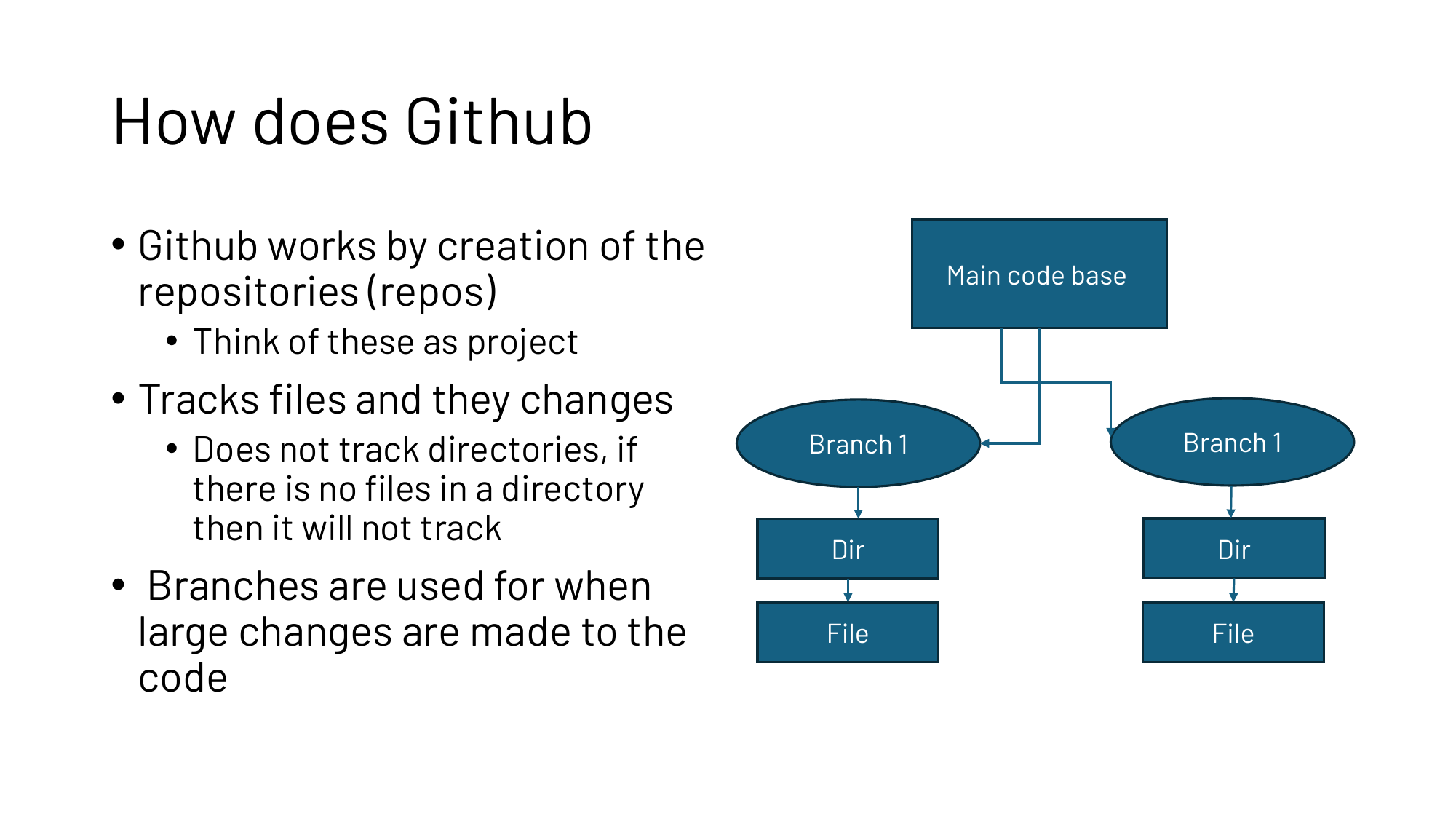

# How does Github
Github works by creation of the repositories (repos)
Think of these as project
Tracks files and they changes
Does not track directories, if there is no files in a directory then it will not track
 Branches are used for when large changes are made to the code

Main code base
Branch 1
Branch 1
Dir
Dir
File
File